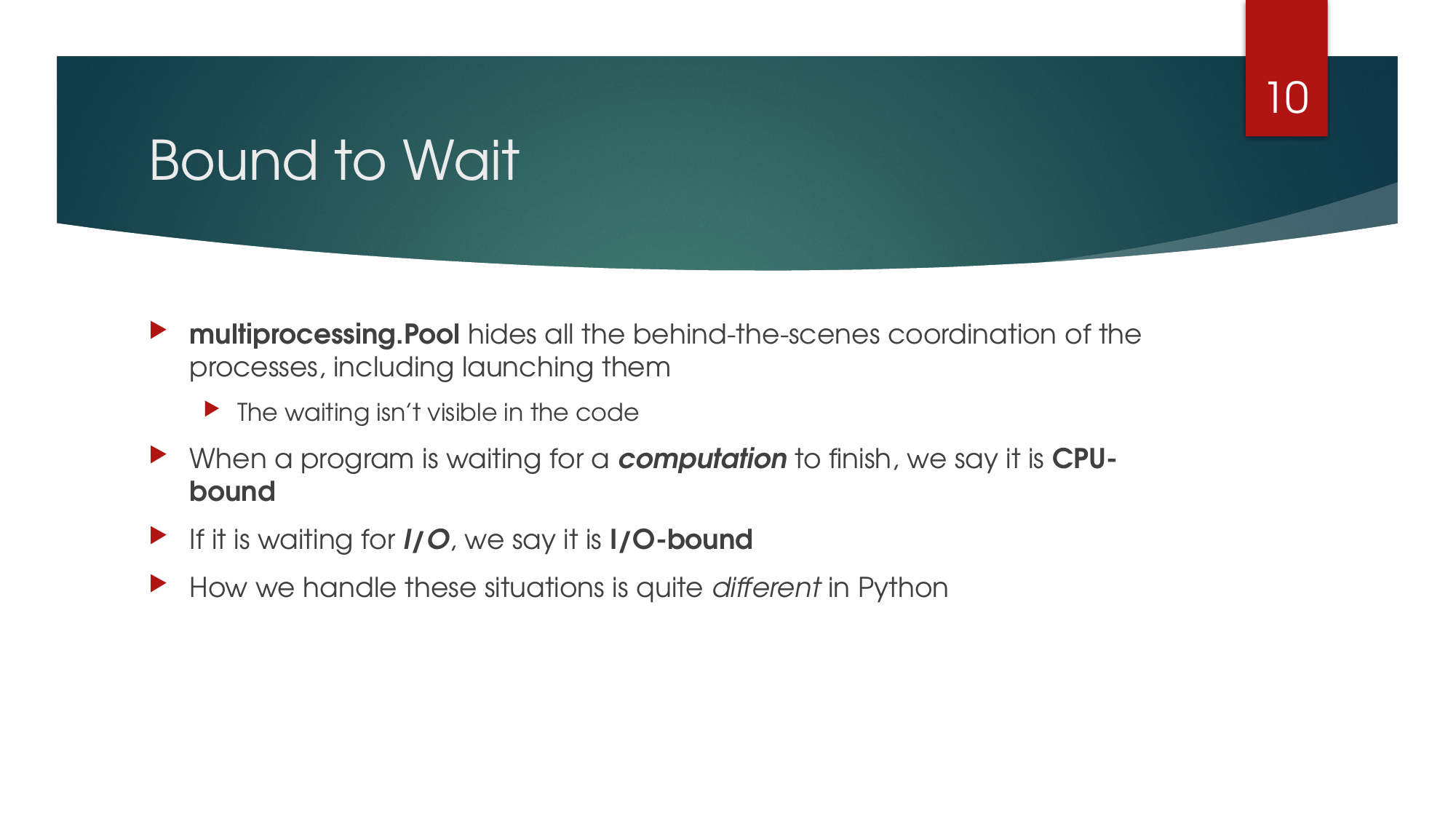

10
# Bound to Wait
multiprocessing.Pool hides all the behind-the-scenes coordination of the processes, including launching them
The waiting isn’t visible in the code
When a program is waiting for a computation to finish, we say it is CPU-bound
If it is waiting for I/O, we say it is I/O-bound
How we handle these situations is quite different in Python